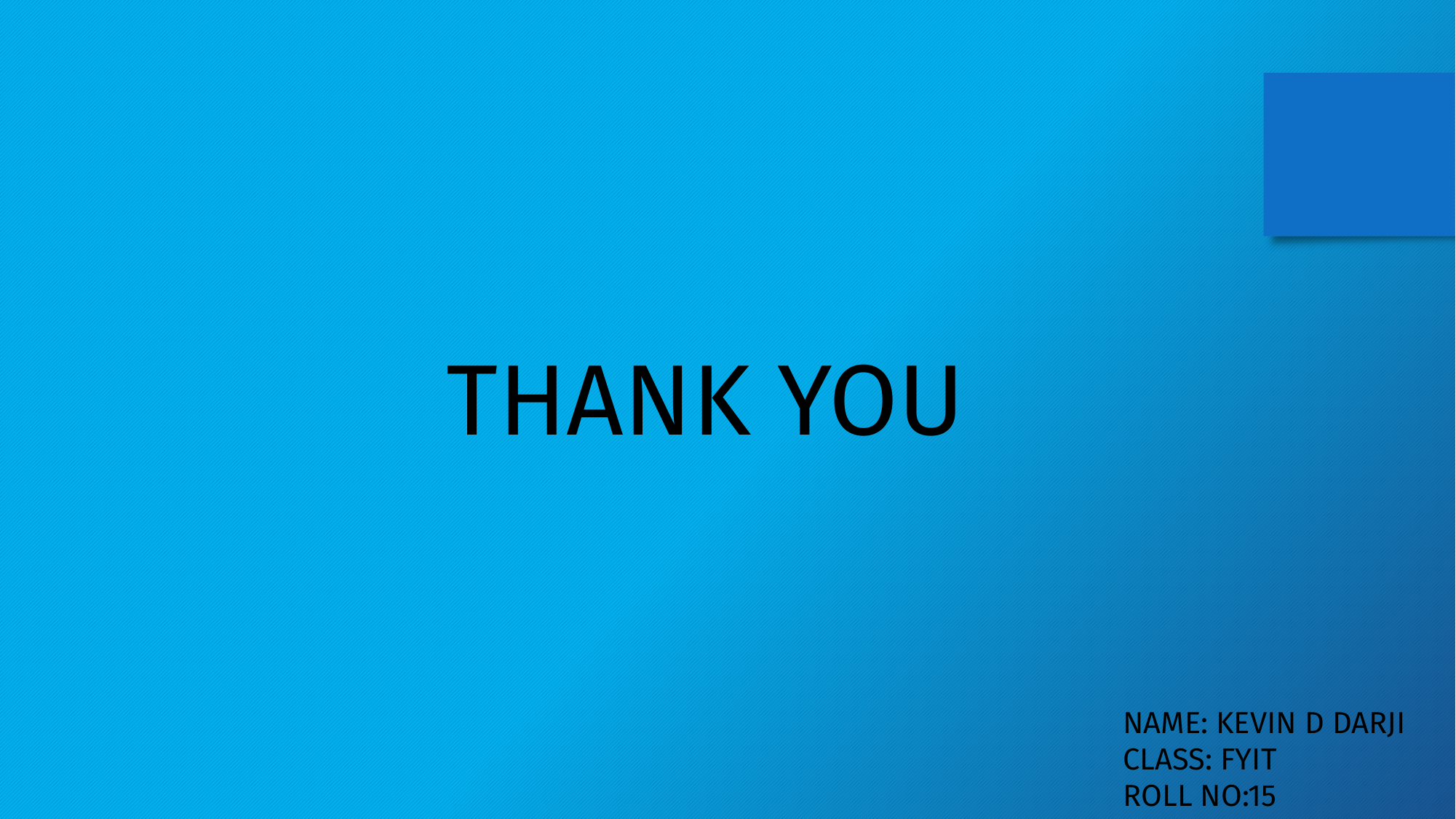

THANK YOU
NAME: KEVIN D DARJI
CLASS: FYIT
ROLL NO:15